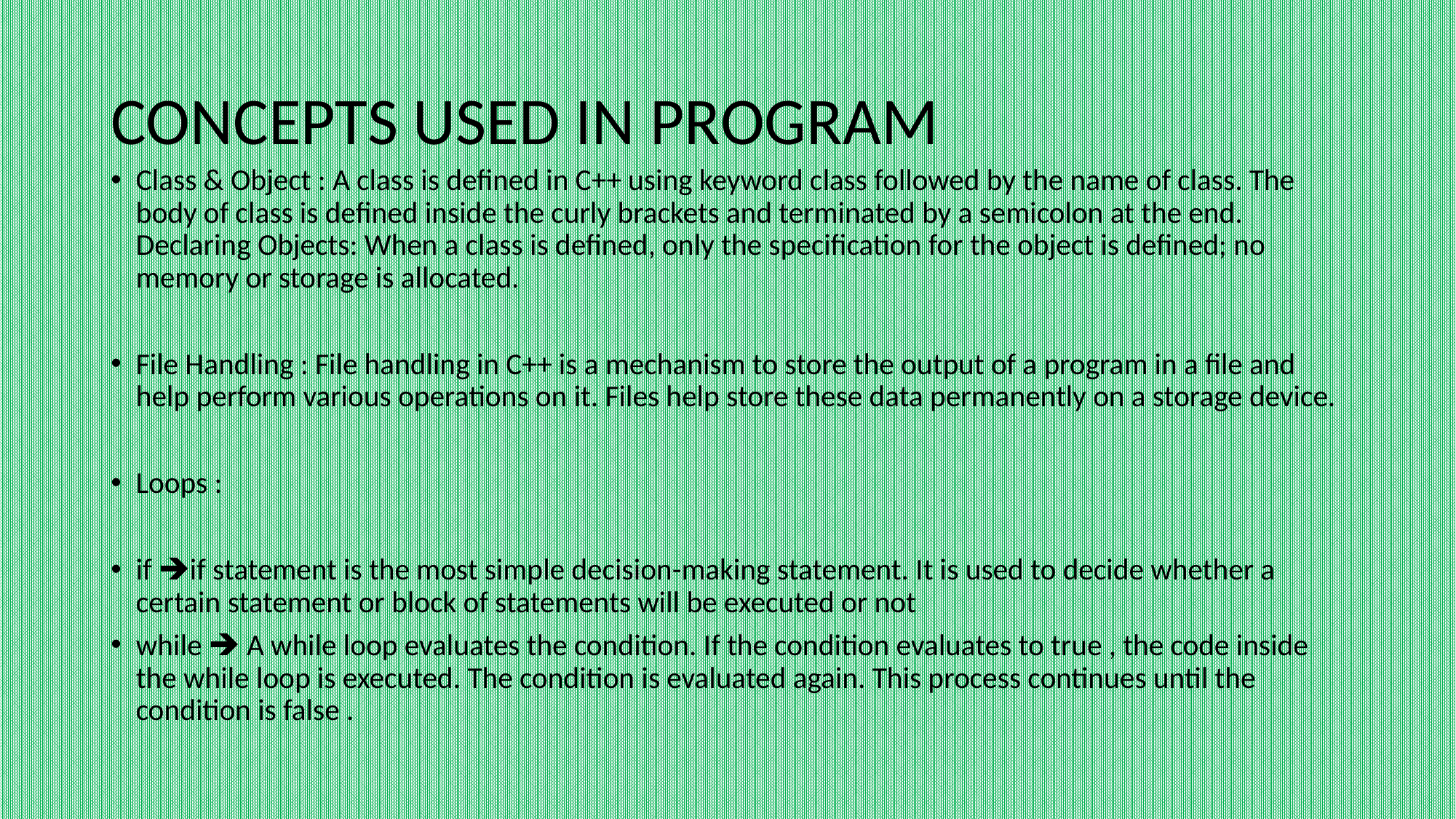

# CONCEPTS USED IN PROGRAM
Class & Object : A class is defined in C++ using keyword class followed by the name of class. The body of class is defined inside the curly brackets and terminated by a semicolon at the end. Declaring Objects: When a class is defined, only the specification for the object is defined; no memory or storage is allocated.

File Handling : File handling in C++ is a mechanism to store the output of a program in a file and help perform various operations on it. Files help store these data permanently on a storage device.

Loops :

if 🡺if statement is the most simple decision-making statement. It is used to decide whether a certain statement or block of statements will be executed or not
while 🡺 A while loop evaluates the condition. If the condition evaluates to true , the code inside the while loop is executed. The condition is evaluated again. This process continues until the condition is false .